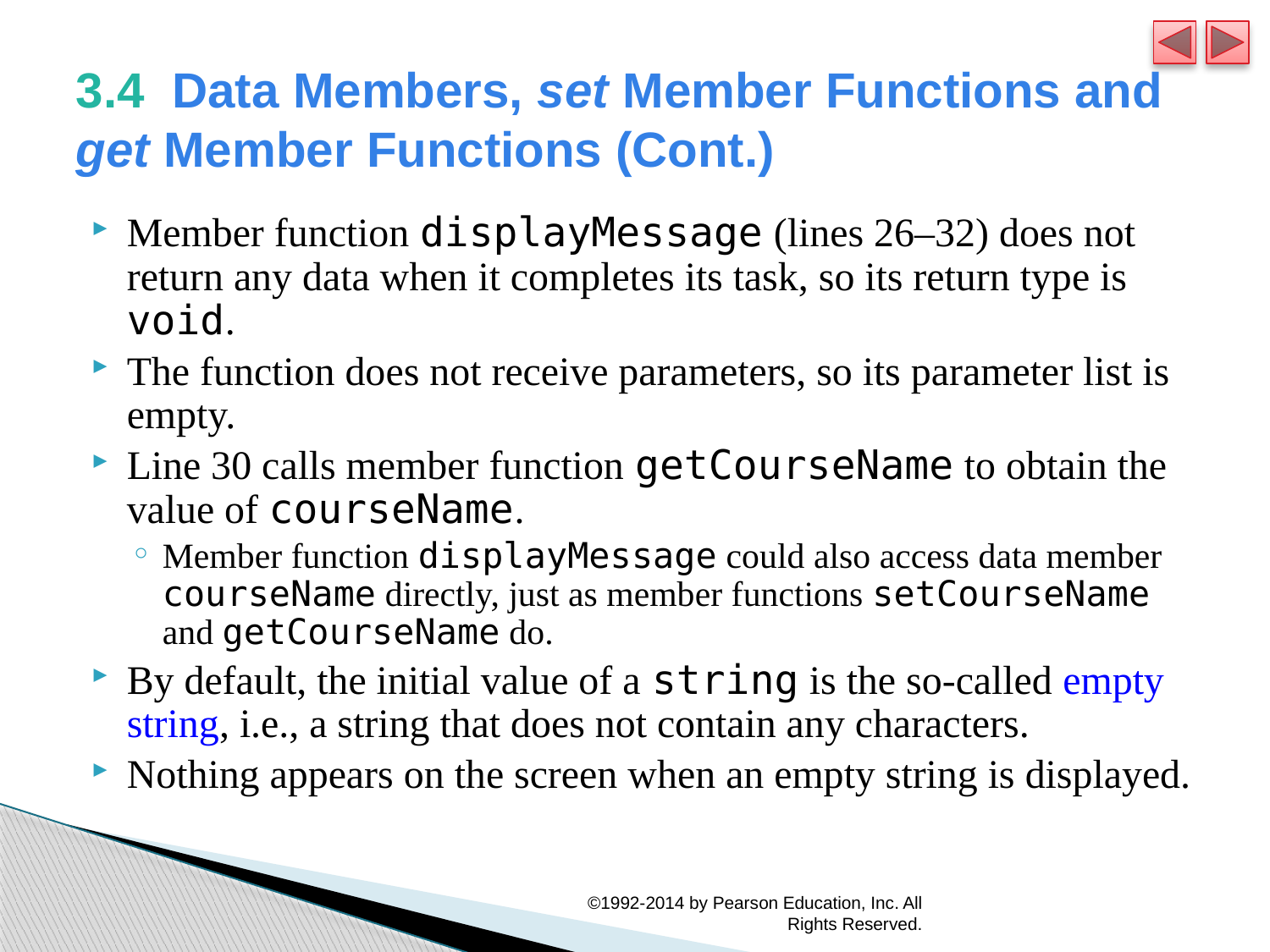

# 3.4  Data Members, set Member Functions and get Member Functions (Cont.)
Member function displayMessage (lines 26–32) does not return any data when it completes its task, so its return type is void.
The function does not receive parameters, so its parameter list is empty.
Line 30 calls member function getCourseName to obtain the value of courseName.
Member function displayMessage could also access data member courseName directly, just as member functions setCourseName and getCourseName do.
By default, the initial value of a string is the so-called empty string, i.e., a string that does not contain any characters.
Nothing appears on the screen when an empty string is displayed.
©1992-2014 by Pearson Education, Inc. All Rights Reserved.